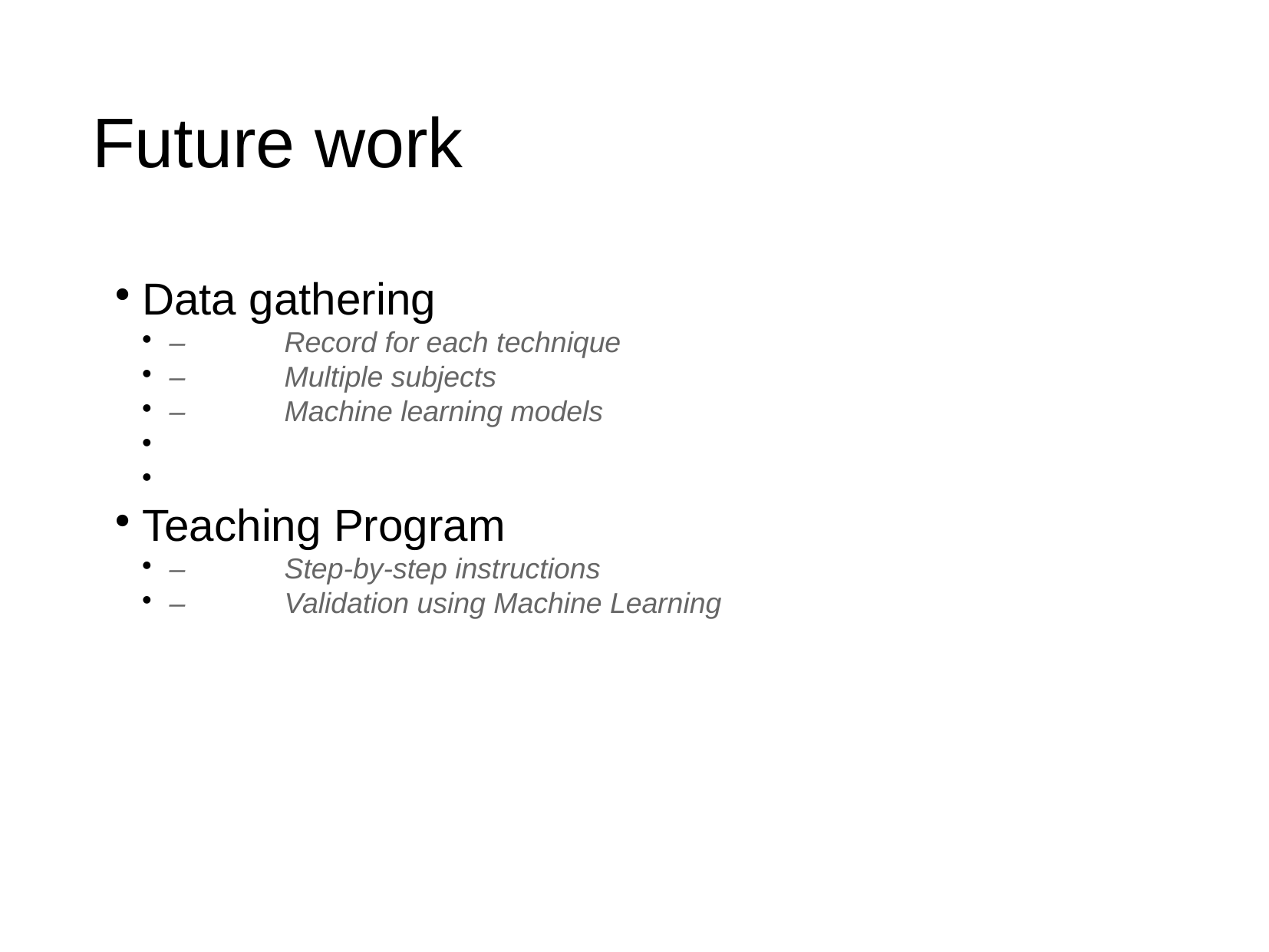

Future work
Data gathering
–	Record for each technique
–	Multiple subjects
–	Machine learning models

Teaching Program
–	Step-by-step instructions
–	Validation using Machine Learning